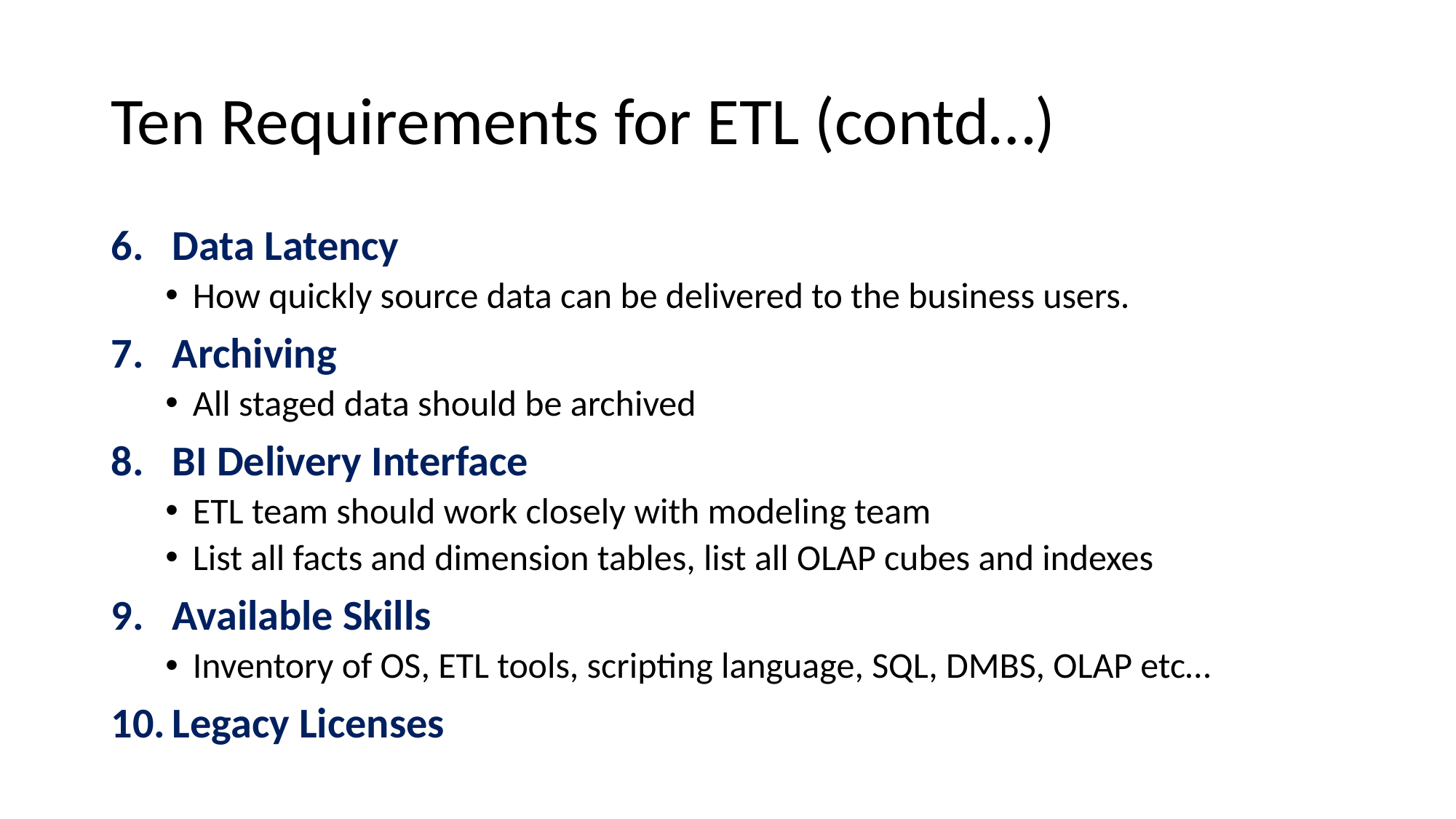

# Ten Requirements for ETL (contd…)
Data Latency
How quickly source data can be delivered to the business users.
Archiving
All staged data should be archived
BI Delivery Interface
ETL team should work closely with modeling team
List all facts and dimension tables, list all OLAP cubes and indexes
Available Skills
Inventory of OS, ETL tools, scripting language, SQL, DMBS, OLAP etc…
Legacy Licenses